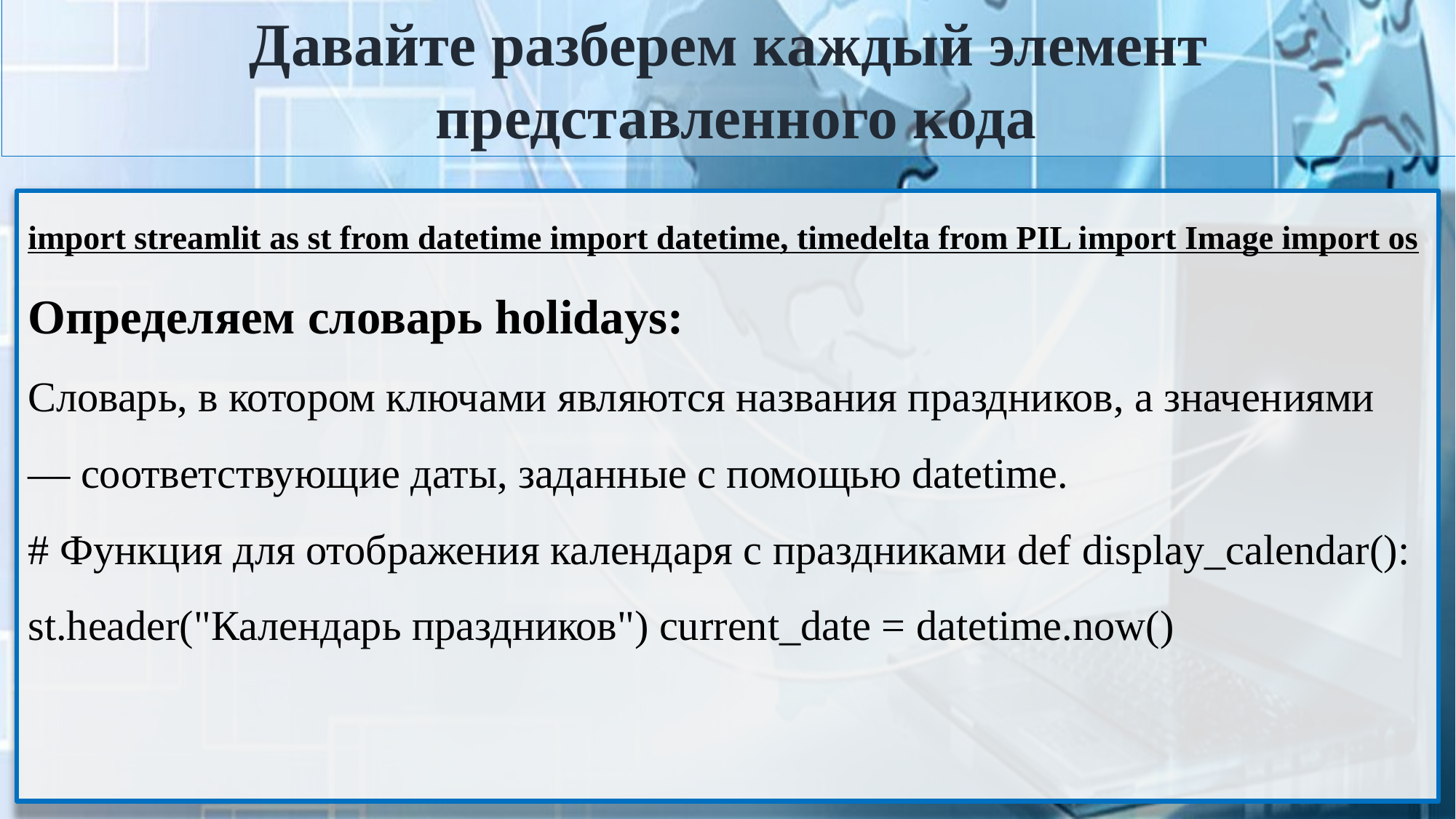

Давайте разберем каждый элемент
представленного кода
# import streamlit as st from datetime import datetime, timedelta from PIL import Image import os Определяем словарь holidays: Словарь, в котором ключами являются названия праздников, а значениями — соответствующие даты, заданные с помощью datetime. # Функция для отображения календаря с праздниками def display_calendar(): st.header("Календарь праздников") current_date = datetime.now()